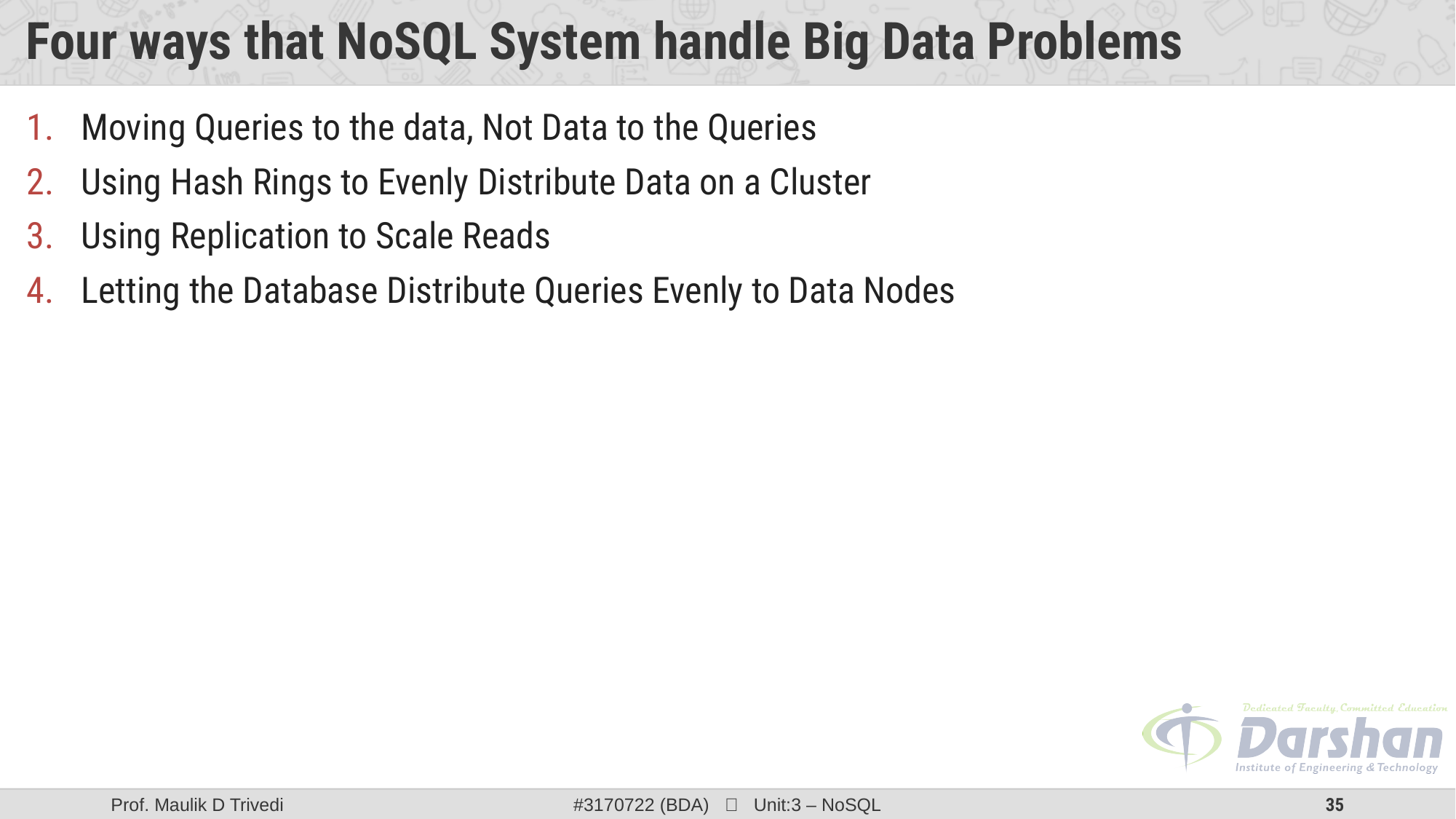

# Four ways that NoSQL System handle Big Data Problems
Moving Queries to the data, Not Data to the Queries
Using Hash Rings to Evenly Distribute Data on a Cluster
Using Replication to Scale Reads
Letting the Database Distribute Queries Evenly to Data Nodes